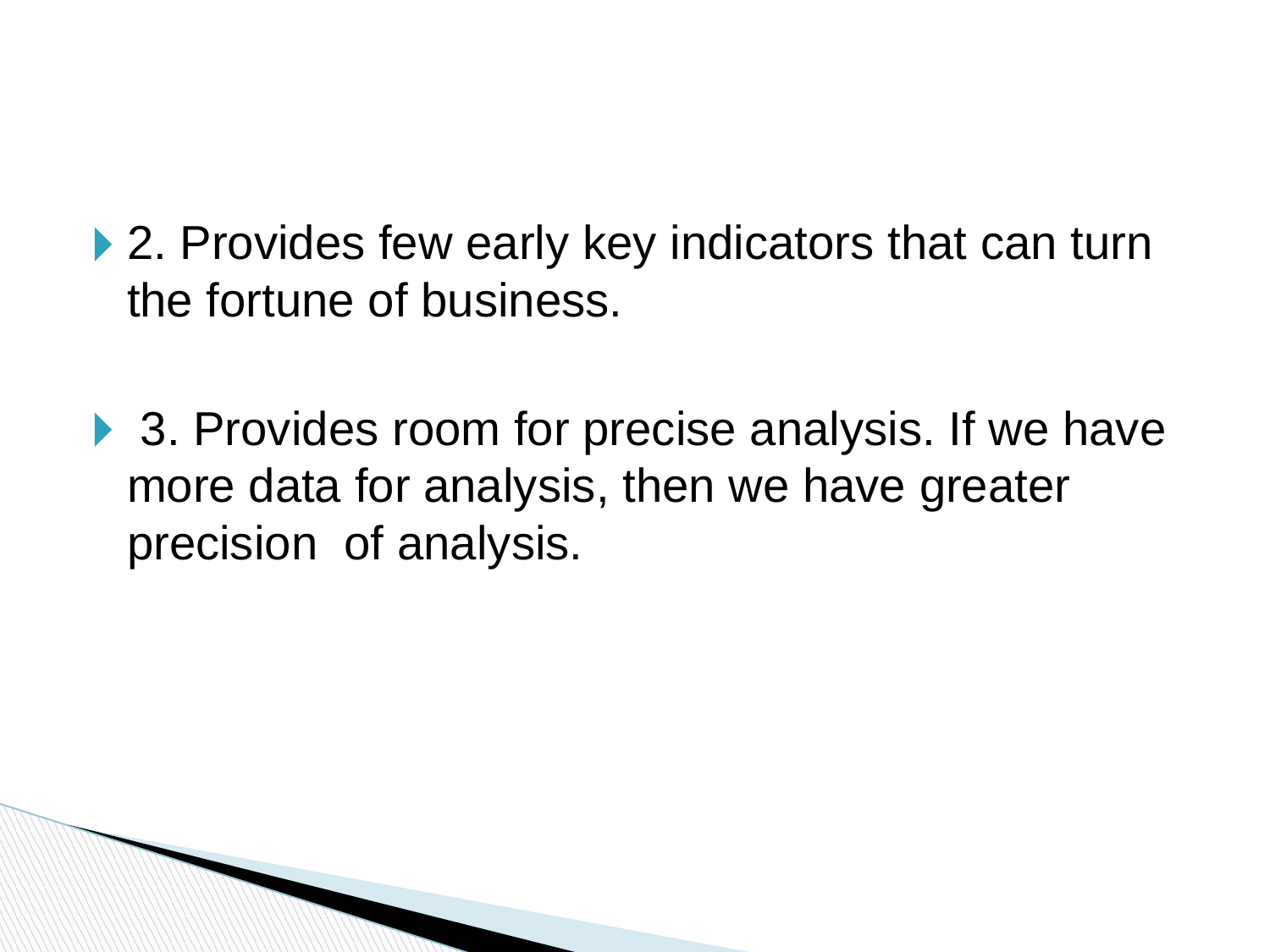

#
2. Provides few early key indicators that can turn the fortune of business.

 3. Provides room for precise analysis. If we have more data for analysis, then we have greater precision  of analysis.